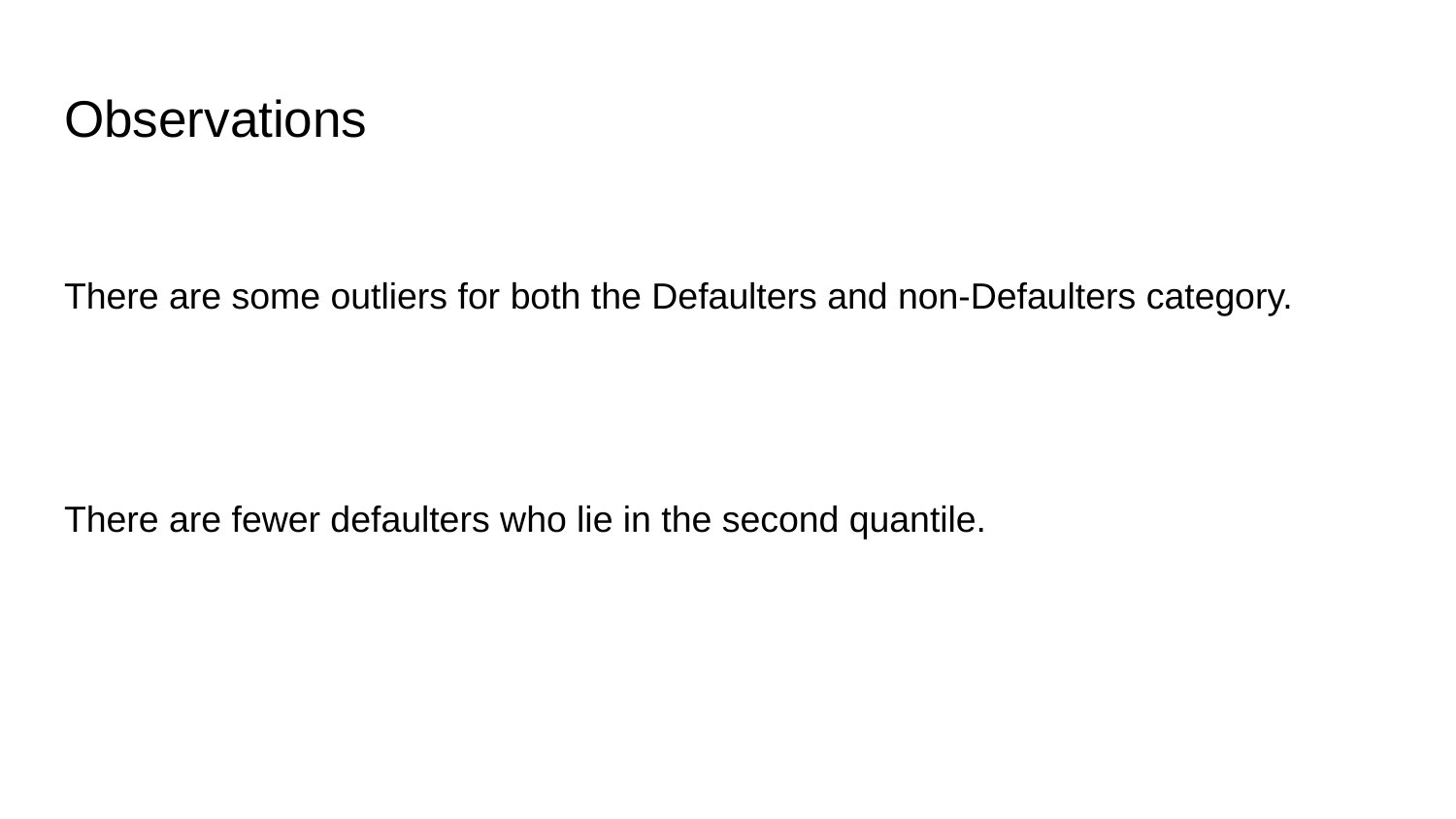

# Observations

There are some outliers for both the Defaulters and non-Defaulters category.

There are fewer defaulters who lie in the second quantile.